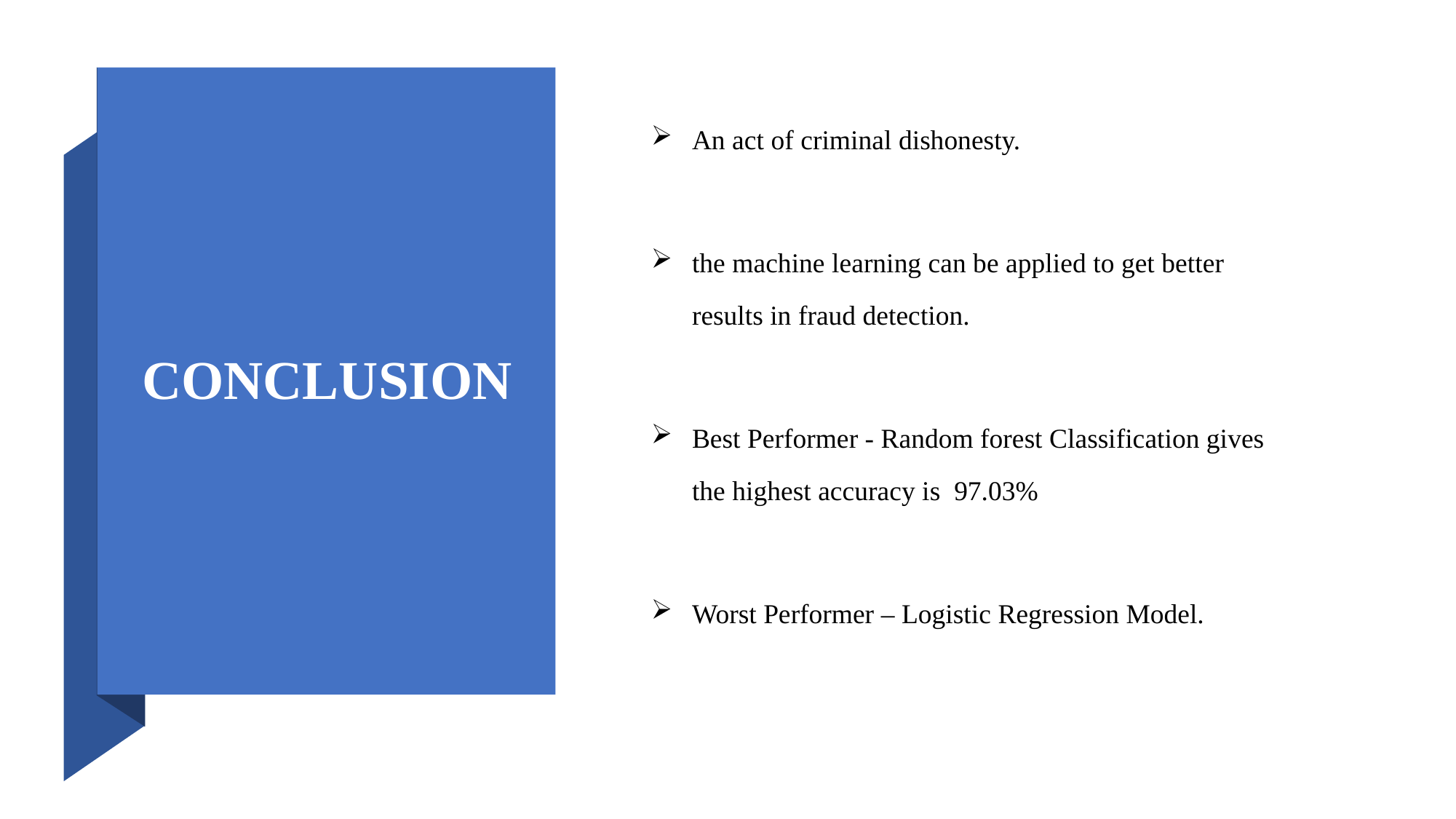

An act of criminal dishonesty.

the machine learning can be applied to get better results in fraud detection.

Best Performer - Random forest Classification gives the highest accuracy is  97.03%

Worst Performer – Logistic Regression Model.

CONCLUSION